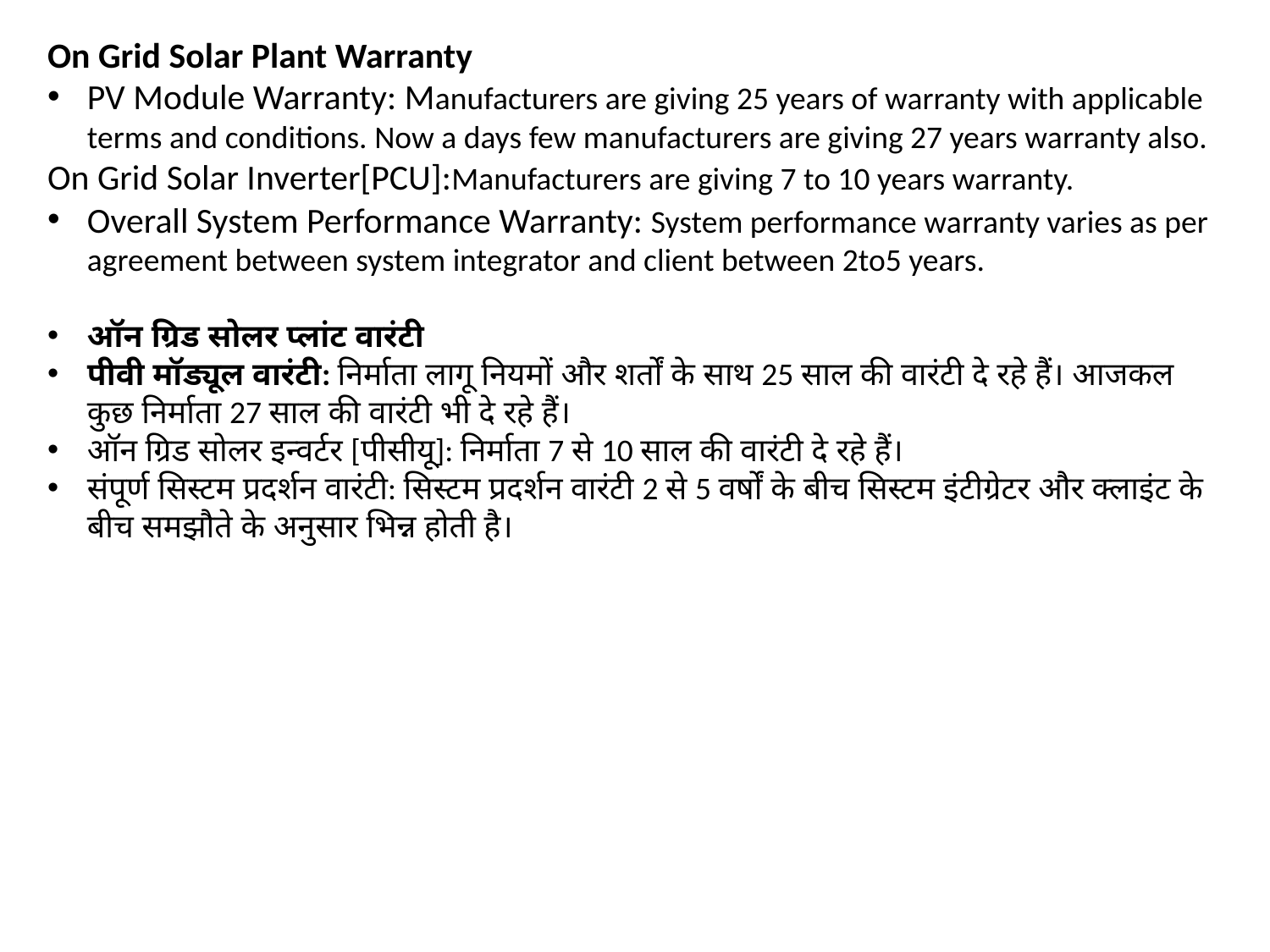

On Grid Solar Plant Warranty
PV Module Warranty: Manufacturers are giving 25 years of warranty with applicable terms and conditions. Now a days few manufacturers are giving 27 years warranty also.
On Grid Solar Inverter[PCU]:Manufacturers are giving 7 to 10 years warranty.
Overall System Performance Warranty: System performance warranty varies as per agreement between system integrator and client between 2to5 years.

ऑन ग्रिड सोलर प्लांट वारंटी
पीवी मॉड्यूल वारंटी: निर्माता लागू नियमों और शर्तों के साथ 25 साल की वारंटी दे रहे हैं। आजकल कुछ निर्माता 27 साल की वारंटी भी दे रहे हैं।
ऑन ग्रिड सोलर इन्वर्टर [पीसीयू]: निर्माता 7 से 10 साल की वारंटी दे रहे हैं।
संपूर्ण सिस्टम प्रदर्शन वारंटी: सिस्टम प्रदर्शन वारंटी 2 से 5 वर्षों के बीच सिस्टम इंटीग्रेटर और क्लाइंट के बीच समझौते के अनुसार भिन्न होती है।